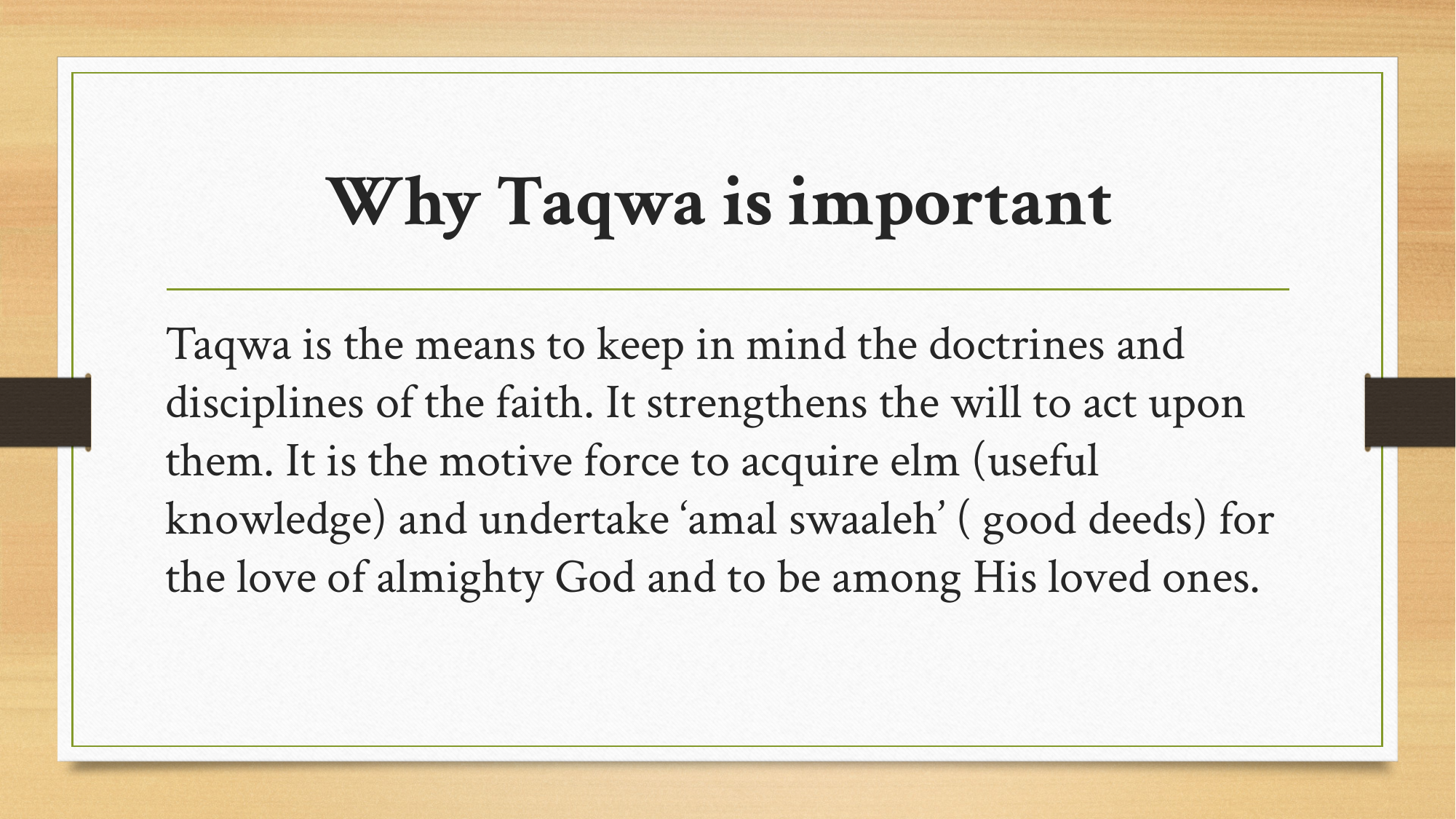

# Why Taqwa is important
Taqwa is the means to keep in mind the doctrines and disciplines of the faith. It strengthens the will to act upon them. It is the motive force to acquire elm (useful knowledge) and undertake ‘amal swaaleh’ ( good deeds) for the love of almighty God and to be among His loved ones.